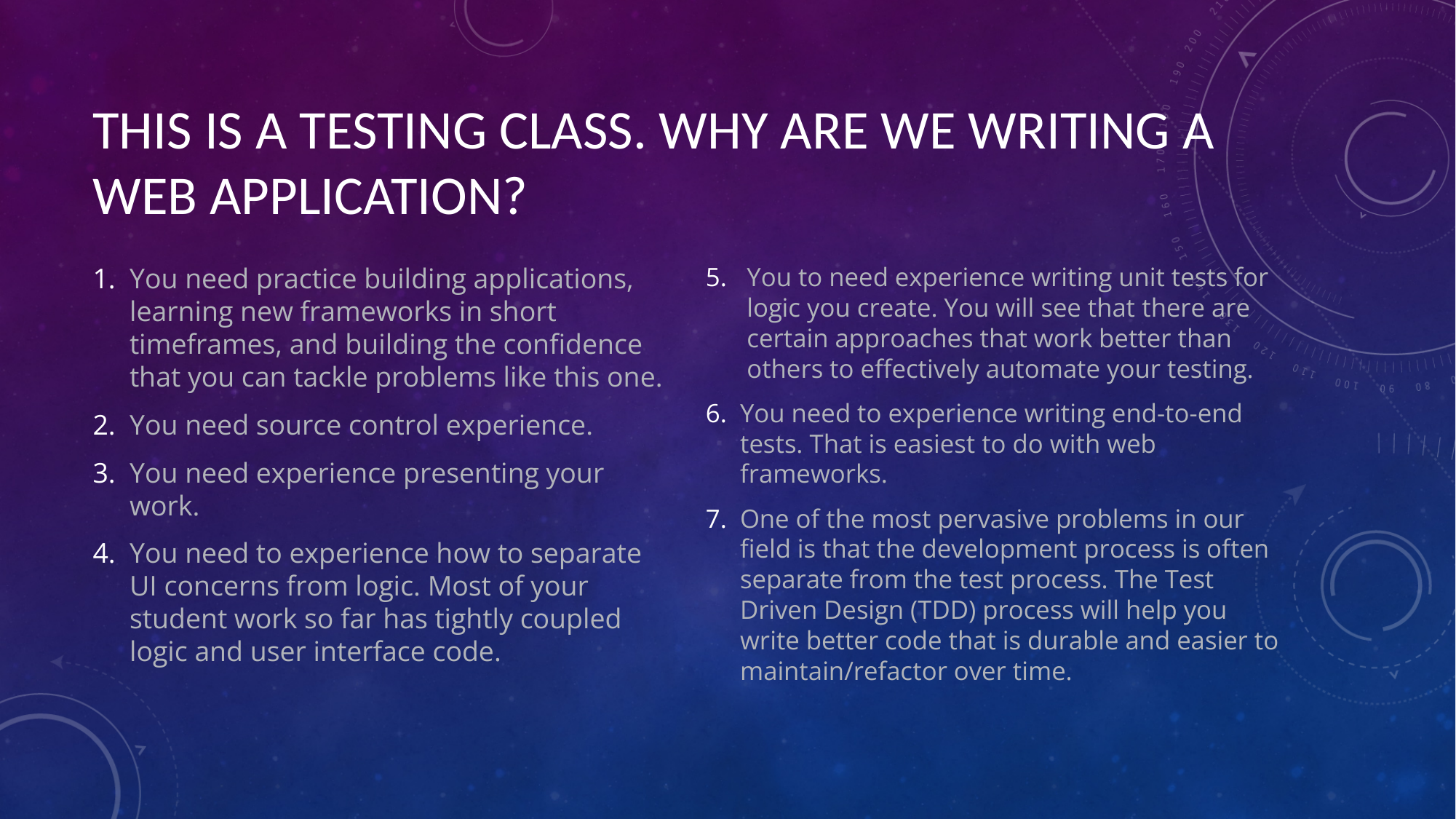

# This is a Testing Class. Why Are We Writing a Web Application?
You need practice building applications, learning new frameworks in short timeframes, and building the confidence that you can tackle problems like this one.
You need source control experience.
You need experience presenting your work.
You need to experience how to separate UI concerns from logic. Most of your student work so far has tightly coupled logic and user interface code.
You to need experience writing unit tests for logic you create. You will see that there are certain approaches that work better than others to effectively automate your testing.
You need to experience writing end-to-end tests. That is easiest to do with web frameworks.
One of the most pervasive problems in our field is that the development process is often separate from the test process. The Test Driven Design (TDD) process will help you write better code that is durable and easier to maintain/refactor over time.